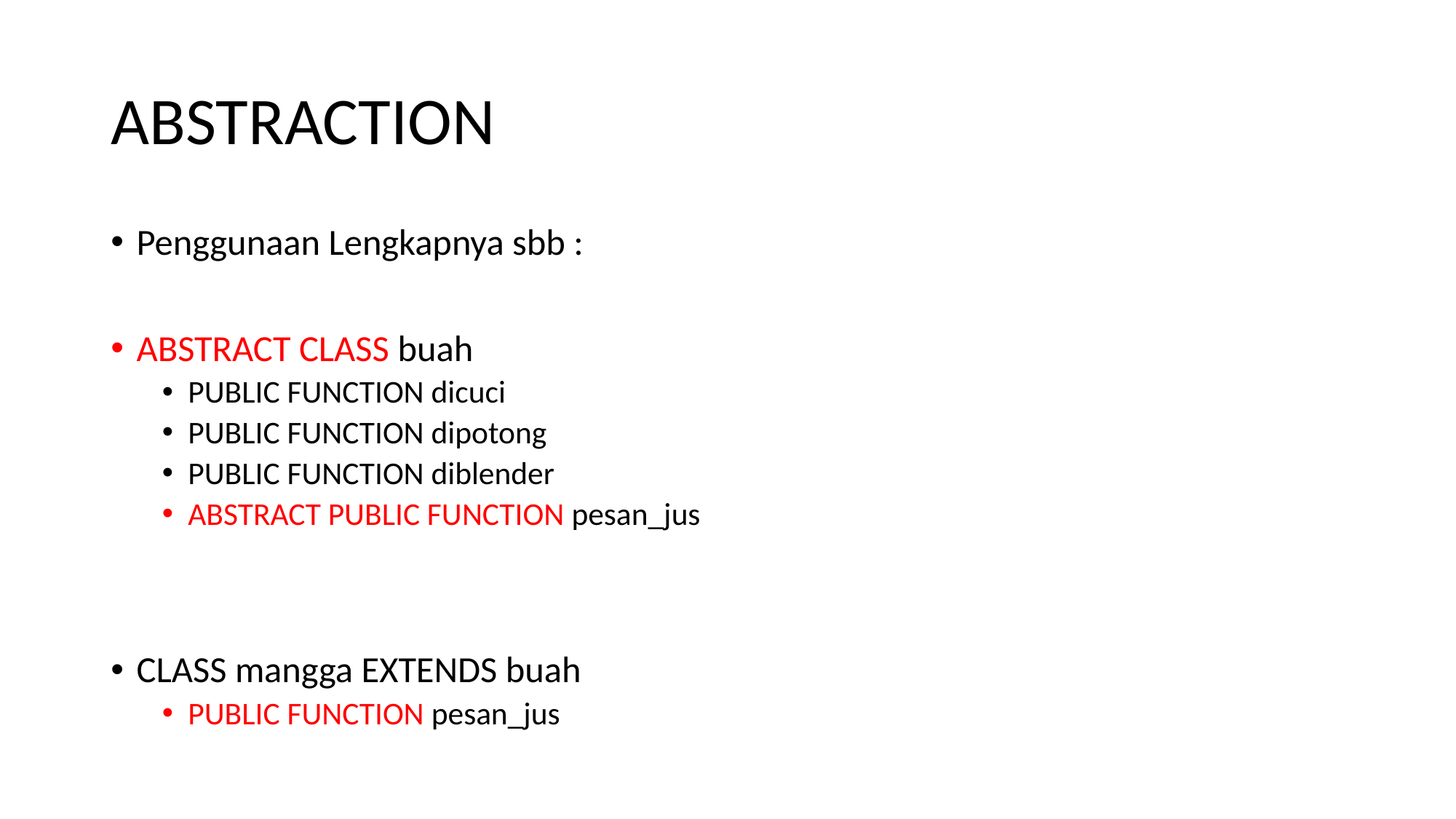

# ABSTRACTION
Penggunaan Lengkapnya sbb :

ABSTRACT CLASS buah
PUBLIC FUNCTION dicuci
PUBLIC FUNCTION dipotong
PUBLIC FUNCTION diblender
ABSTRACT PUBLIC FUNCTION pesan_jus

CLASS mangga EXTENDS buah
PUBLIC FUNCTION pesan_jus